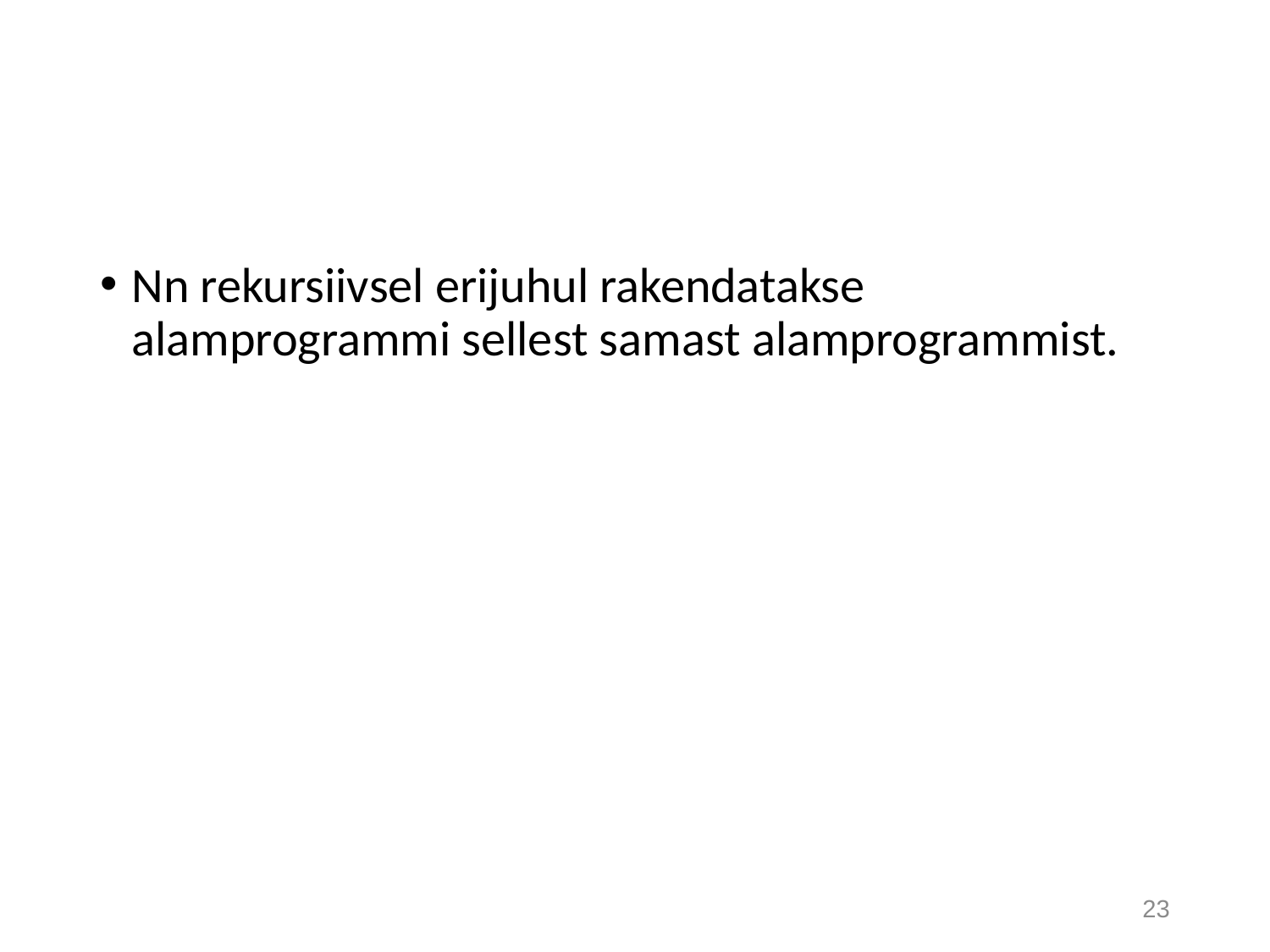

#
Nn rekursiivsel erijuhul rakendatakse alamprogrammi sellest samast alamprogrammist.

23